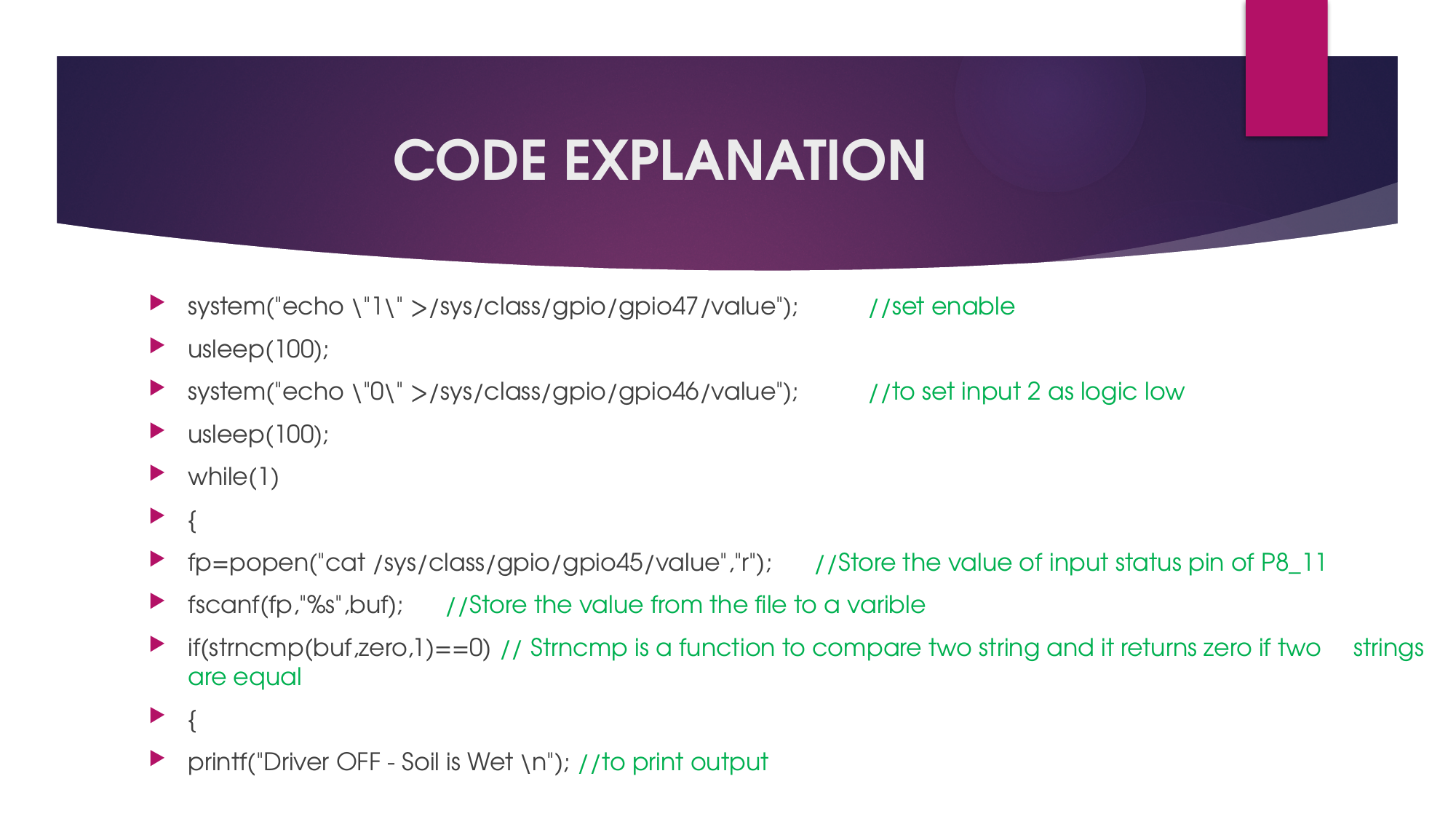

# CODE EXPLANATION
system("echo \"1\" >/sys/class/gpio/gpio47/value");          //set enable
usleep(100);
system("echo \"0\" >/sys/class/gpio/gpio46/value");          //to set input 2 as logic low
usleep(100);
while(1)
{
fp=popen("cat /sys/class/gpio/gpio45/value","r");      //Store the value of input status pin of P8_11
fscanf(fp,"%s",buf);      //Store the value from the file to a varible
if(strncmp(buf,zero,1)==0) // Strncmp is a function to compare two string and it returns zero if two 								strings are equal
{
printf("Driver OFF - Soil is Wet \n"); //to print output